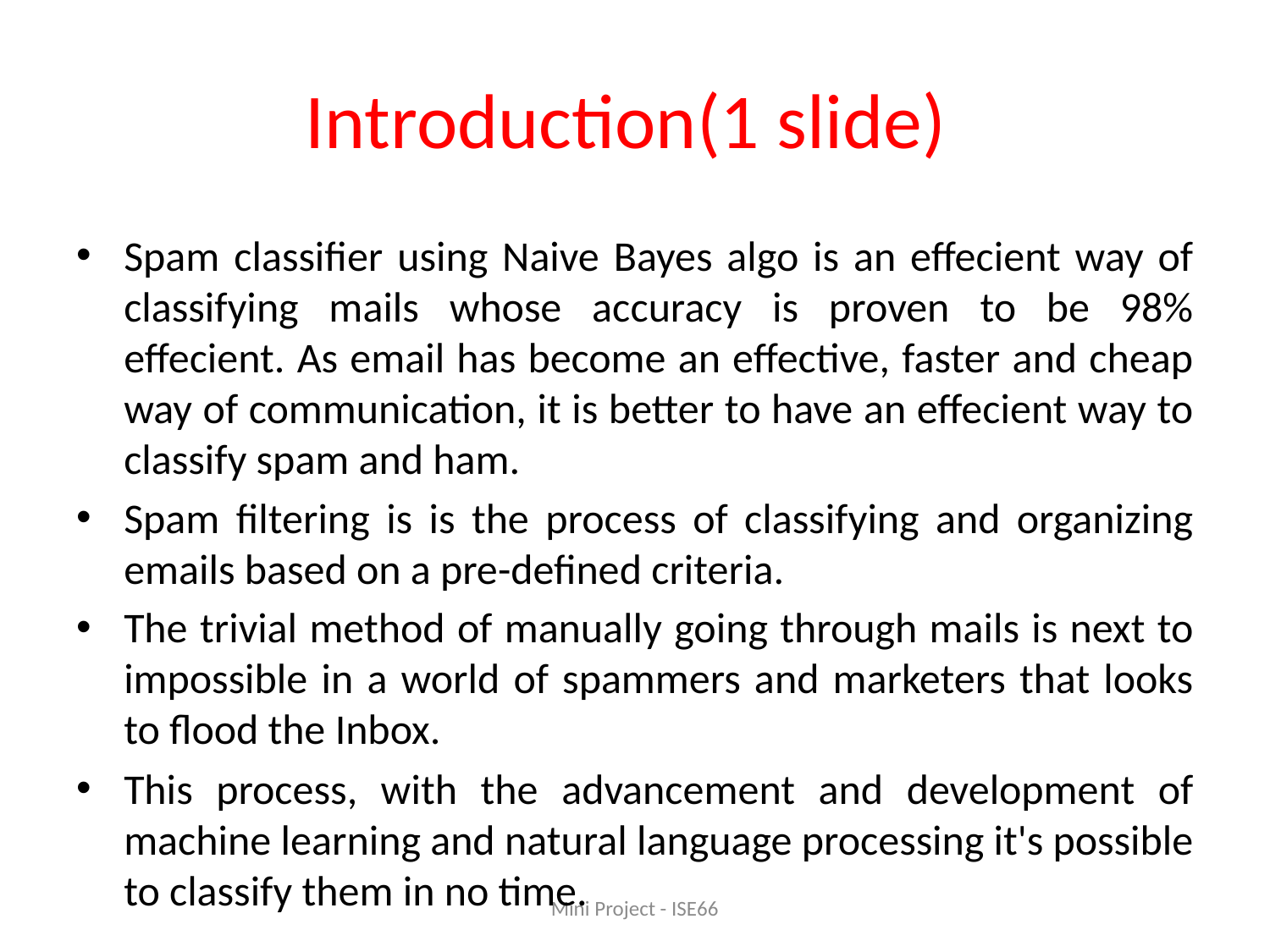

# Introduction(1 slide)
Spam classifier using Naive Bayes algo is an effecient way of classifying mails whose accuracy is proven to be 98% effecient. As email has become an effective, faster and cheap way of communication, it is better to have an effecient way to classify spam and ham.
Spam filtering is is the process of classifying and organizing emails based on a pre-defined criteria.
The trivial method of manually going through mails is next to impossible in a world of spammers and marketers that looks to flood the Inbox.
This process, with the advancement and development of machine learning and natural language processing it's possible to classify them in no time.

Mini Project - ISE66
3